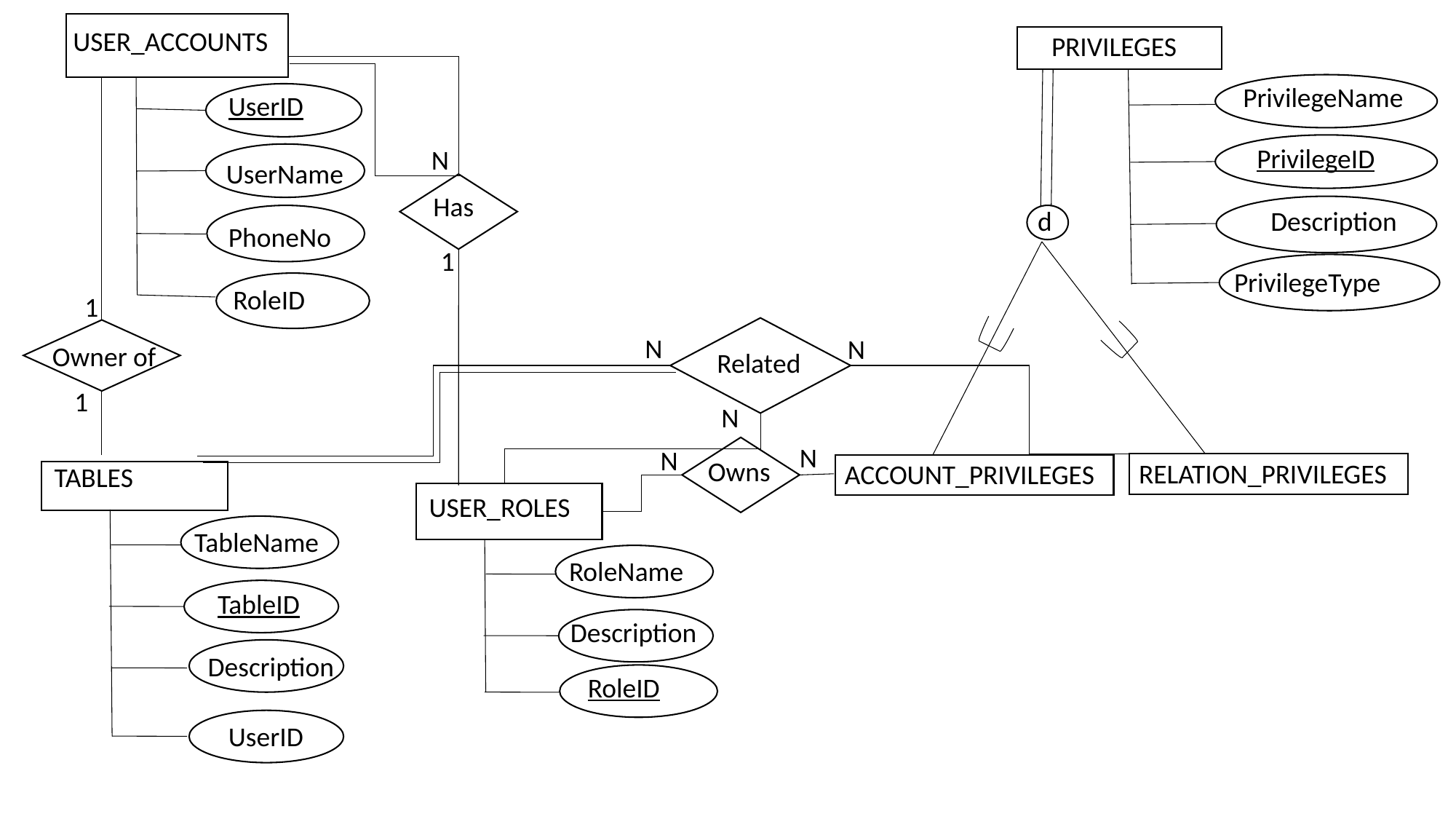

USER_ACCOUNTS
PRIVILEGES

PrivilegeName

UserID

PrivilegeID
N

UserName

Has

d
Description

PhoneNo
1

PrivilegeType

RoleID
1

N

N
Owner of
Related
1
N
N

N
Owns
RELATION_PRIVILEGES
ACCOUNT_PRIVILEGES

TABLES

USER_ROLES

TableName

RoleName

TableID

Description

Description

RoleID

UserID